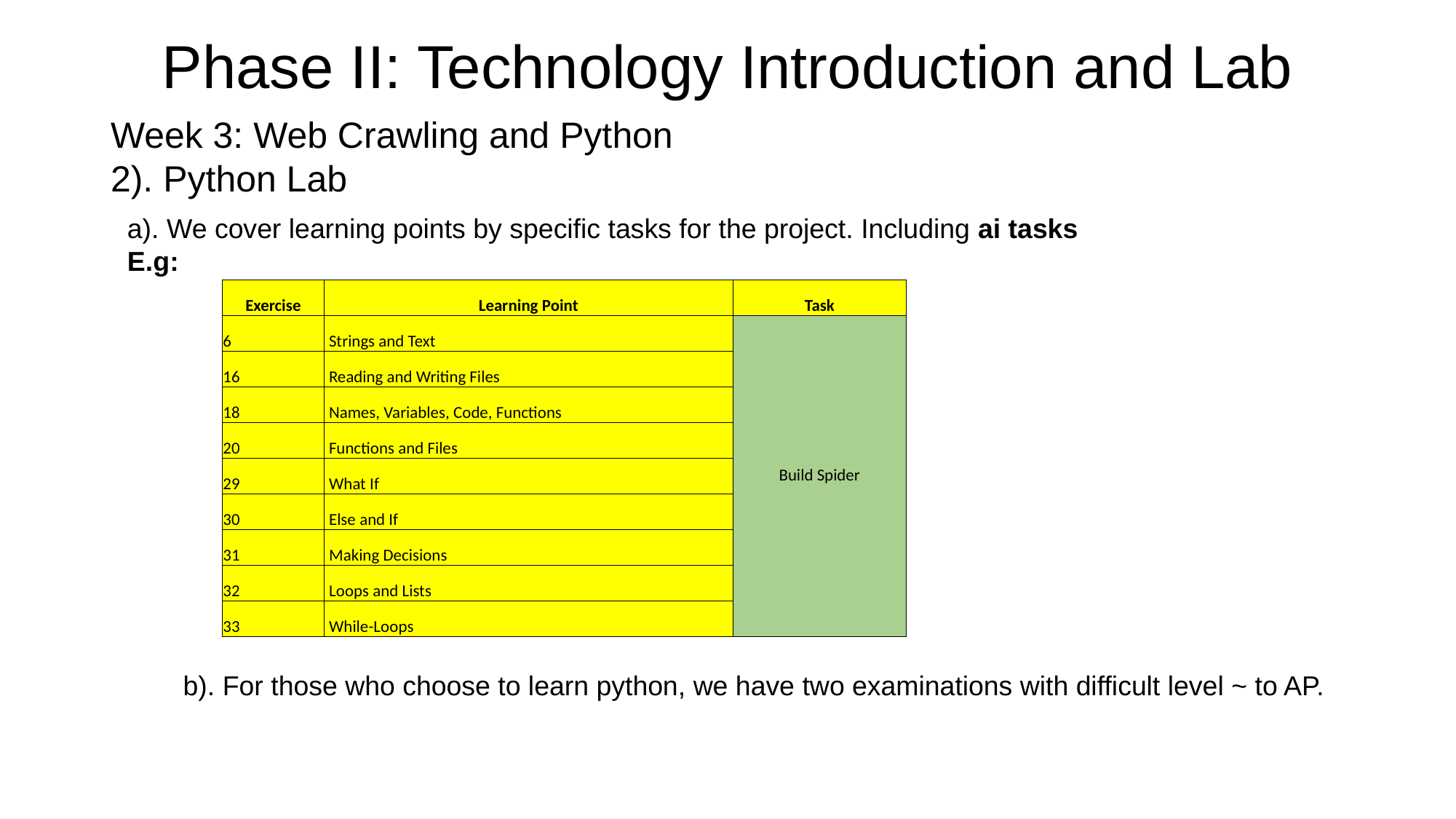

Phase II: Technology Introduction and Lab
Week 3: Web Crawling and Python
2). Python Lab
a). We cover learning points by specific tasks for the project. Including ai tasks
E.g:

| Exercise | Learning Point | Task |
| --- | --- | --- |
| 6 | Strings and Text | Build Spider |
| 16 | Reading and Writing Files |  |
| 18 | Names, Variables, Code, Functions |  |
| 20 | Functions and Files |  |
| 29 | What If |  |
| 30 | Else and If |  |
| 31 | Making Decisions |  |
| 32 | Loops and Lists |  |
| 33 | While-Loops |  |
b). For those who choose to learn python, we have two examinations with difficult level ~ to AP.